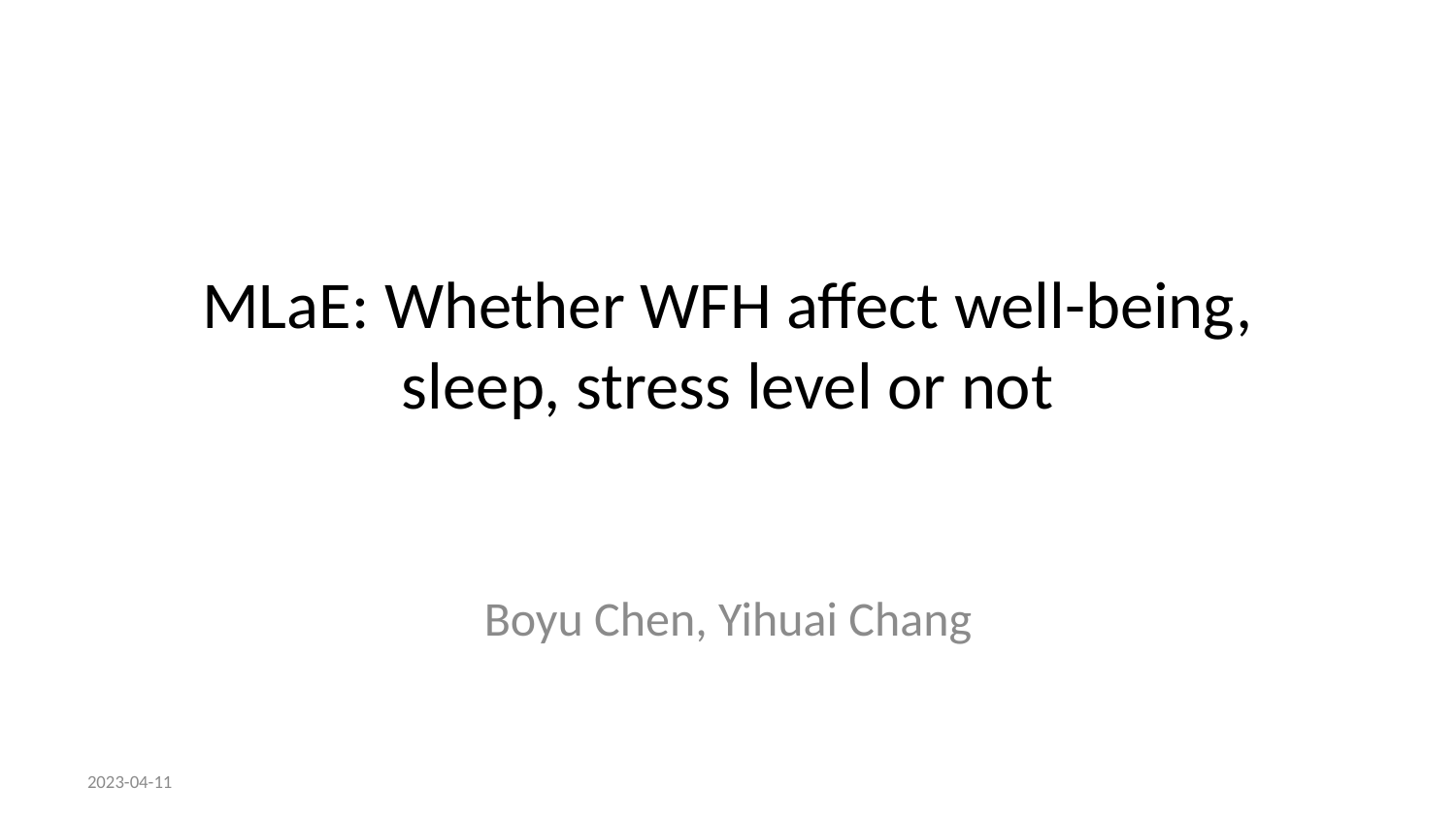

# MLaE: Whether WFH affect well-being, sleep, stress level or not
Boyu Chen, Yihuai Chang
2023-04-11